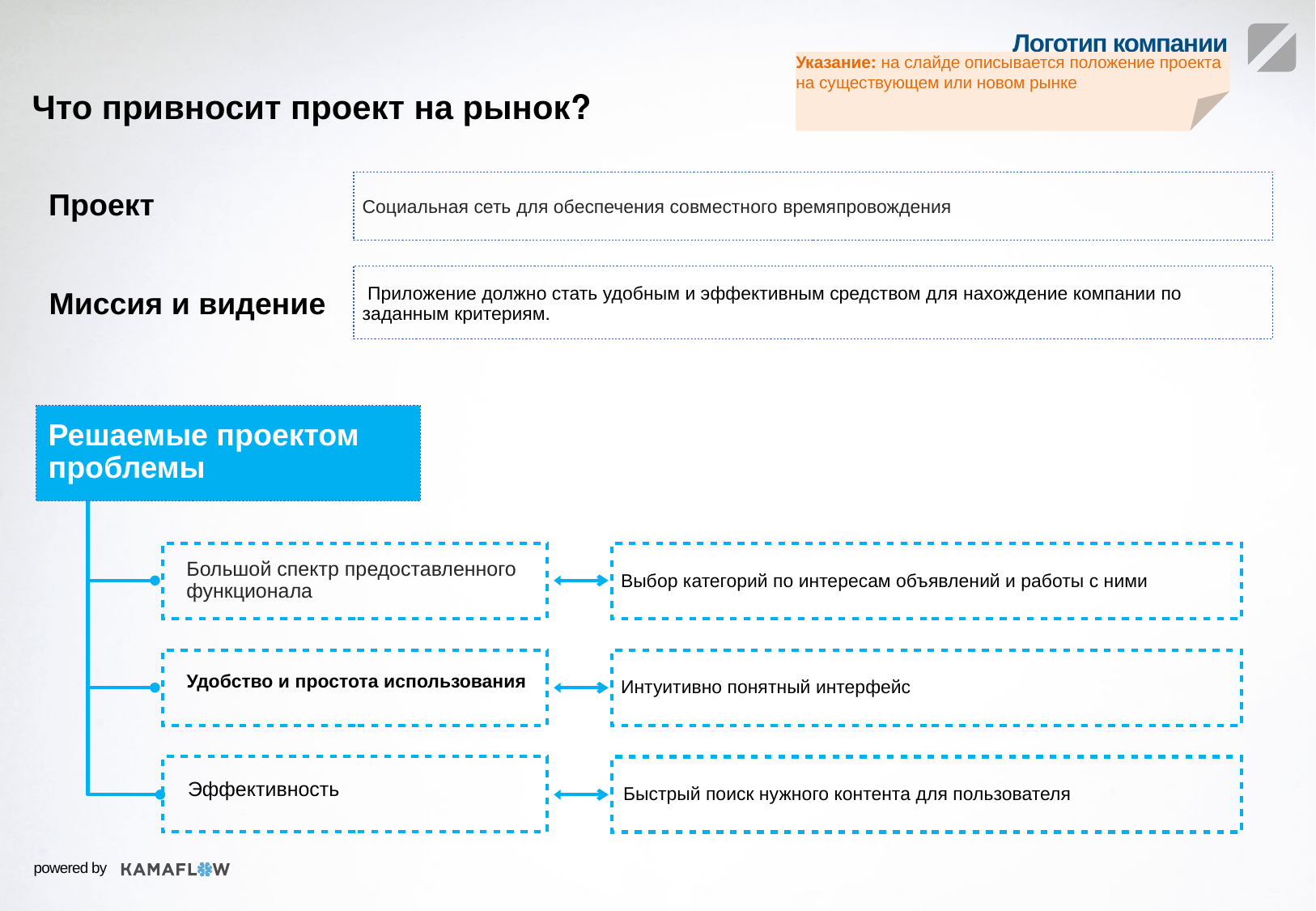

Указание: на слайде описывается положение проекта на существующем или новом рынке

Что привносит проект на рынок?

Проект
Социальная сеть для обеспечения совместного времяпровождения

 Приложение должно стать удобным и эффективным средством для нахождение компании по заданным критериям.
Миссия и видение

Решаемые проектом проблемы

Большой спектр предоставленного функционала
Выбор категорий по интересам объявлений и работы с ними

Удобство и простота использования
Интуитивно понятный интерфейс

Эффективность
Быстрый поиск нужного контента для пользователя